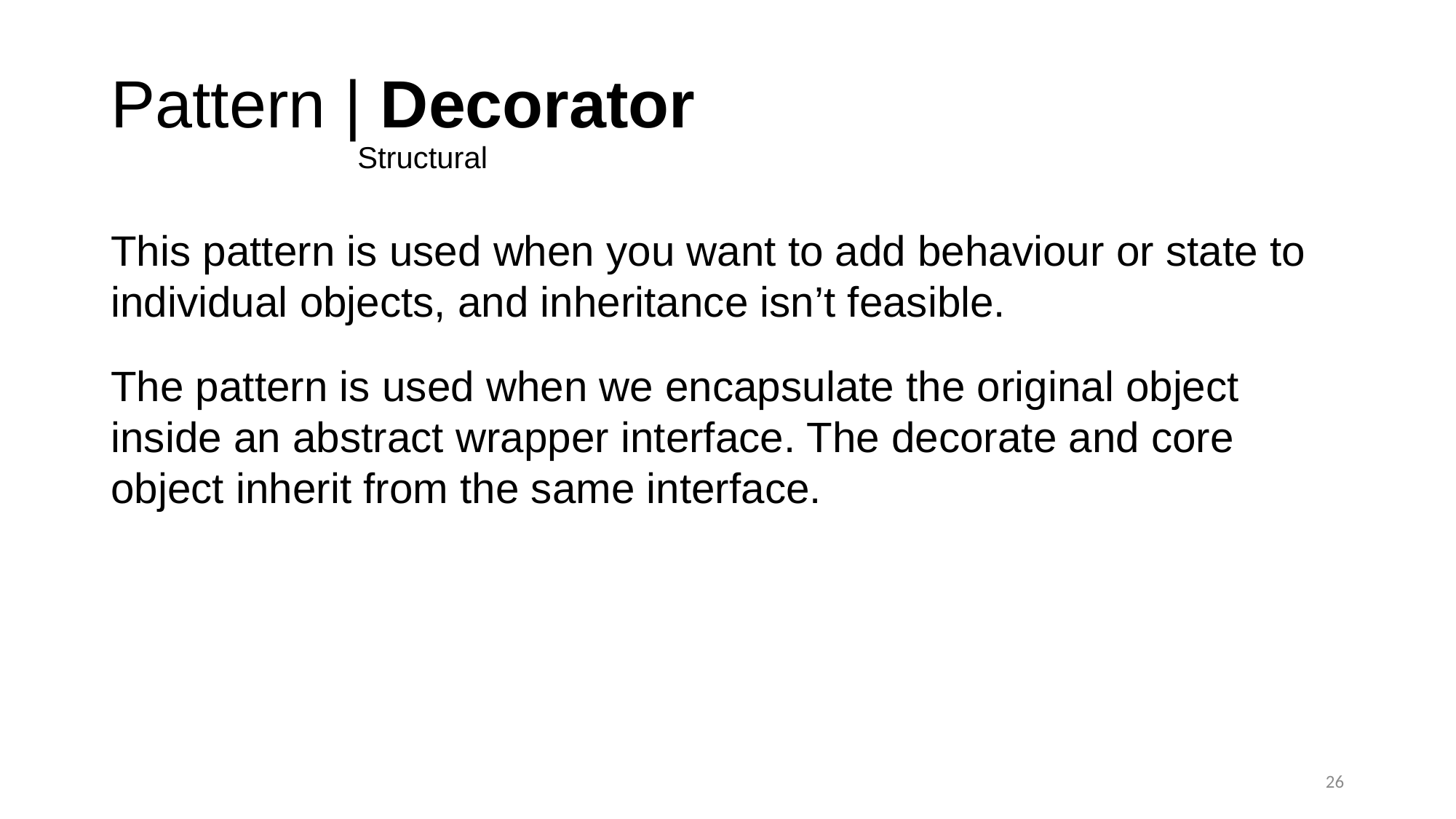

# Pattern | Decorator Structural
This pattern is used when you want to add behaviour or state to individual objects, and inheritance isn’t feasible.
The pattern is used when we encapsulate the original object inside an abstract wrapper interface. The decorate and core object inherit from the same interface.
26